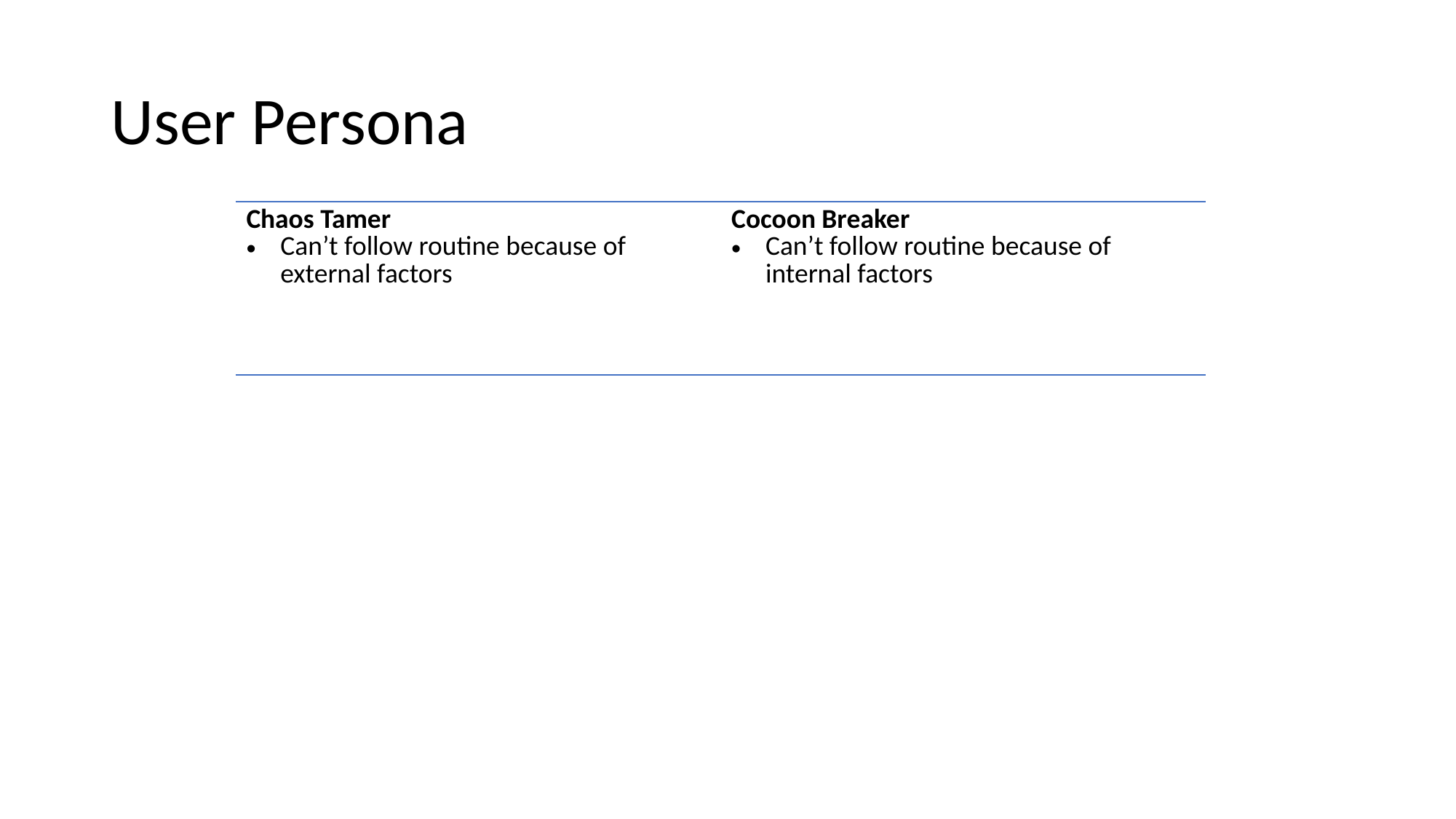

# User Persona
| Chaos Tamer Can’t follow routine because of external factors | Cocoon Breaker Can’t follow routine because of internal factors |
| --- | --- |